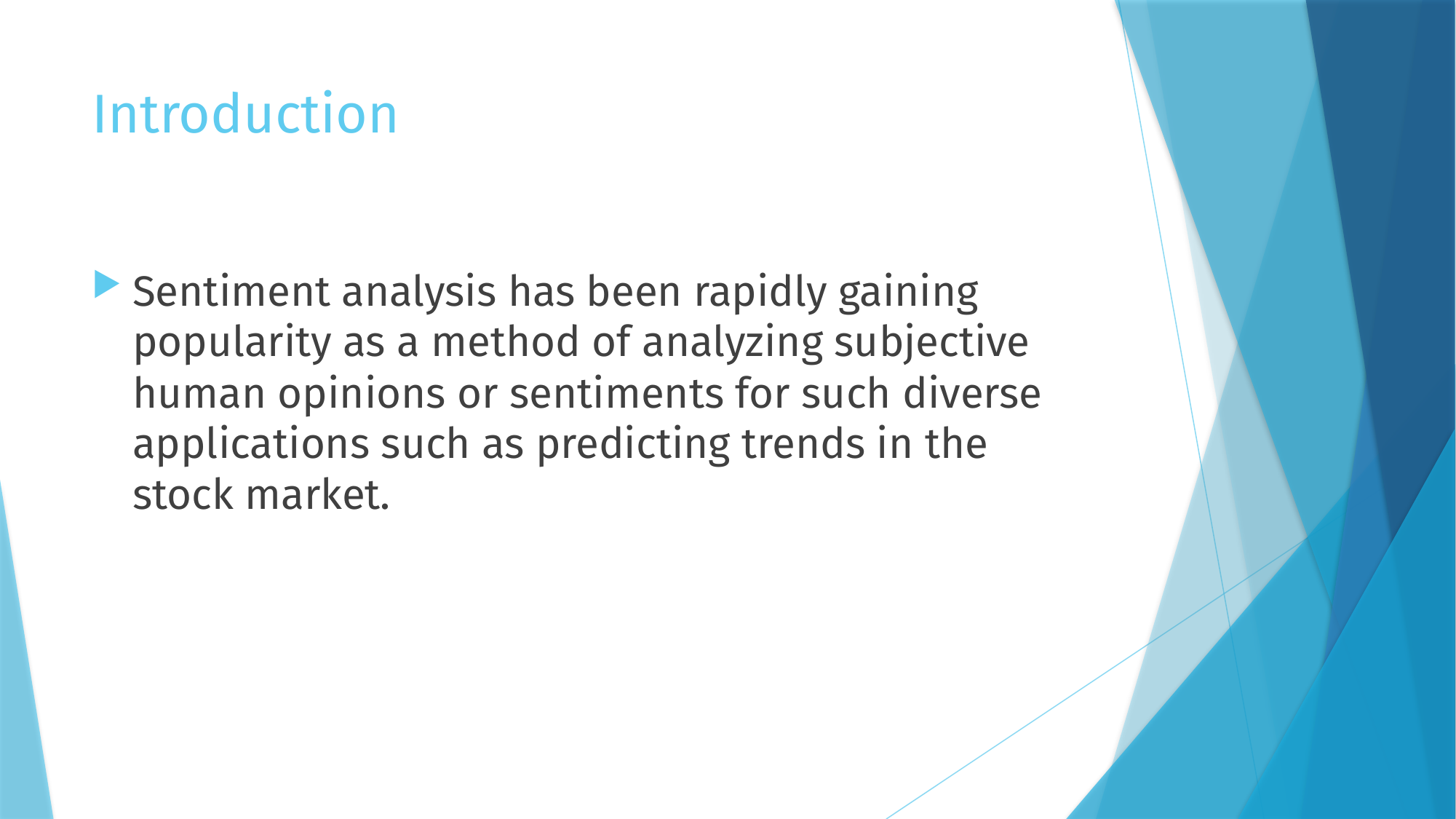

# Introduction
Sentiment analysis has been rapidly gaining popularity as a method of analyzing subjective human opinions or sentiments for such diverse applications such as predicting trends in the stock market.